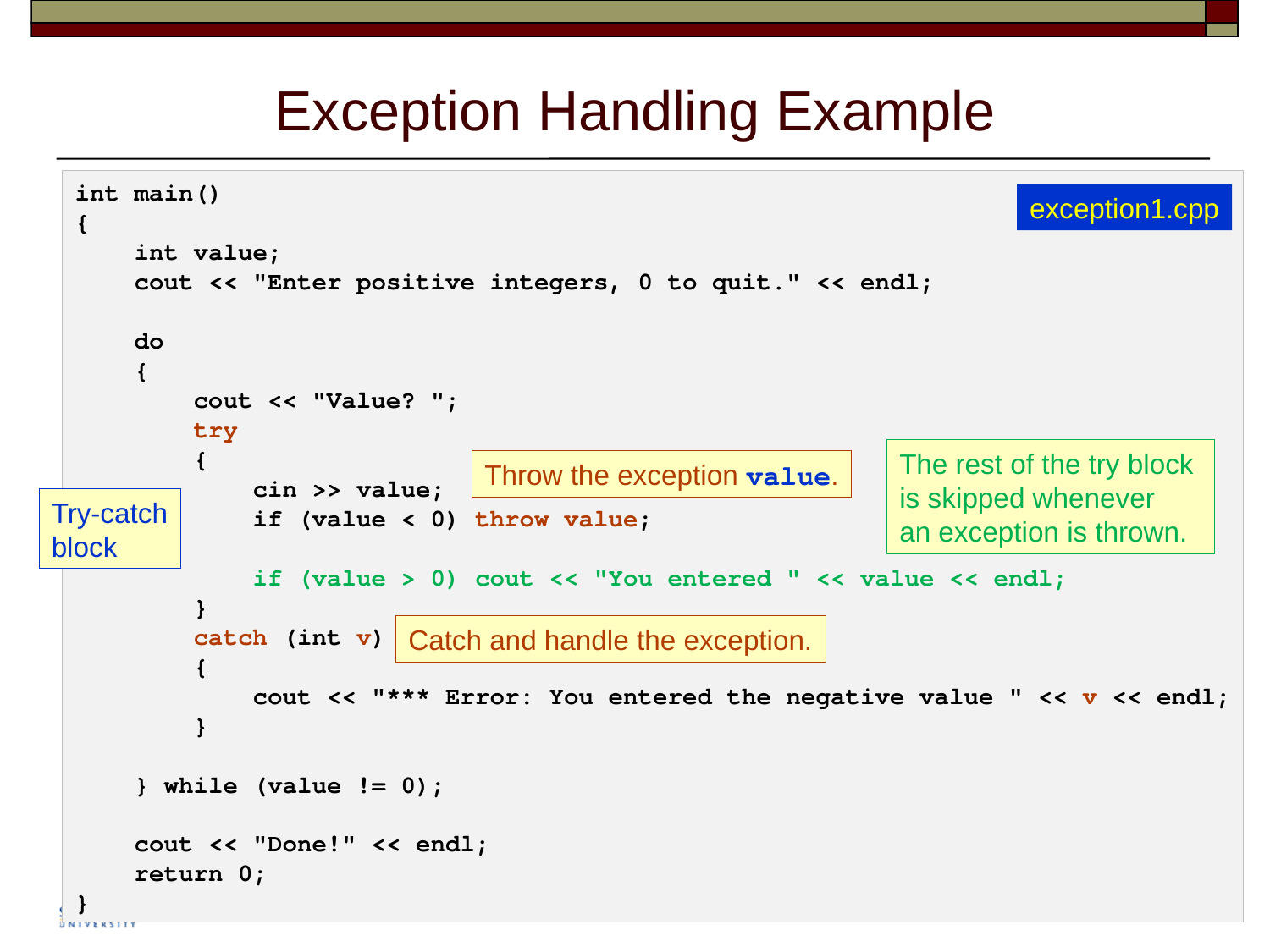

# Exception Handling Example
int main()
{
    int value;
    cout << "Enter positive integers, 0 to quit." << endl;

    do
    {
        cout << "Value? ";
        try
        {
            cin >> value;
            if (value < 0) throw value;

            if (value > 0) cout << "You entered " << value << endl;
        }
        catch (int v)
        {
            cout << "*** Error: You entered the negative value " << v << endl;
        }

    } while (value != 0);

    cout << "Done!" << endl;
    return 0;
}
exception1.cpp
The rest of the try block
is skipped whenever
an exception is thrown.
Throw the exception value.
Try-catch
block
Catch and handle the exception.
13